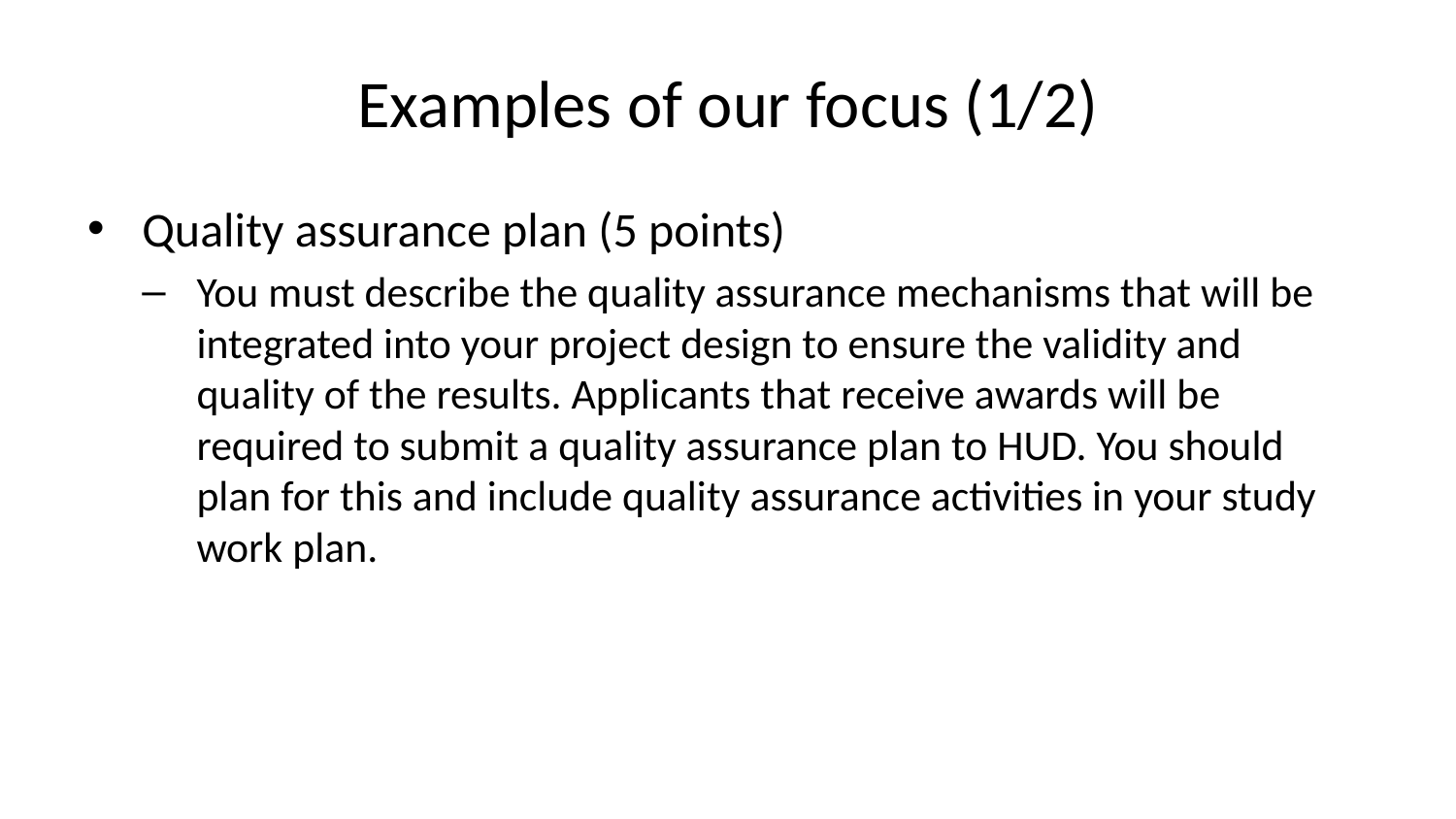

# Examples of our focus (1/2)
Quality assurance plan (5 points)
You must describe the quality assurance mechanisms that will be integrated into your project design to ensure the validity and quality of the results. Applicants that receive awards will be required to submit a quality assurance plan to HUD. You should plan for this and include quality assurance activities in your study work plan.